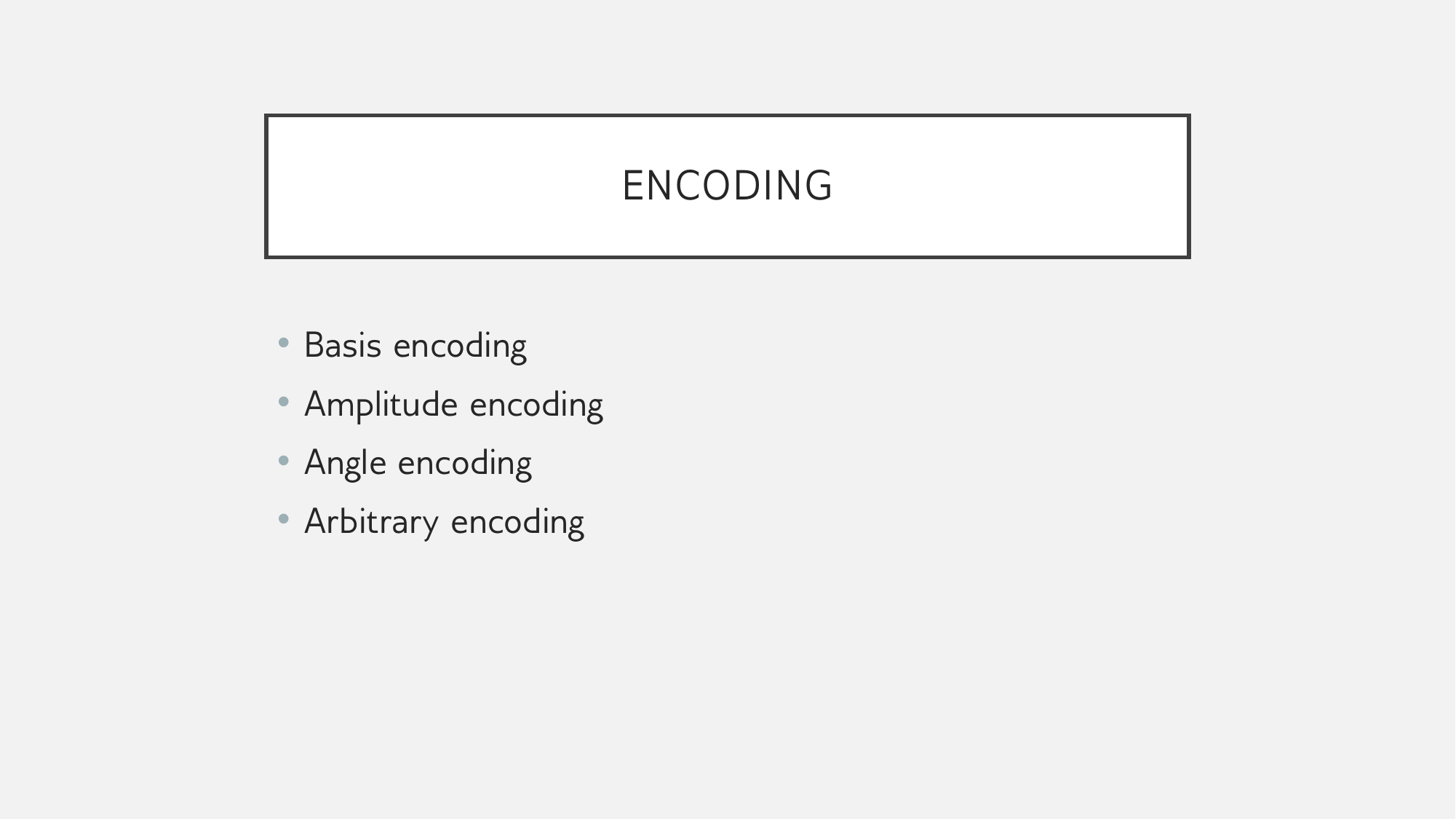

# encoding
Basis encoding
Amplitude encoding
Angle encoding
Arbitrary encoding